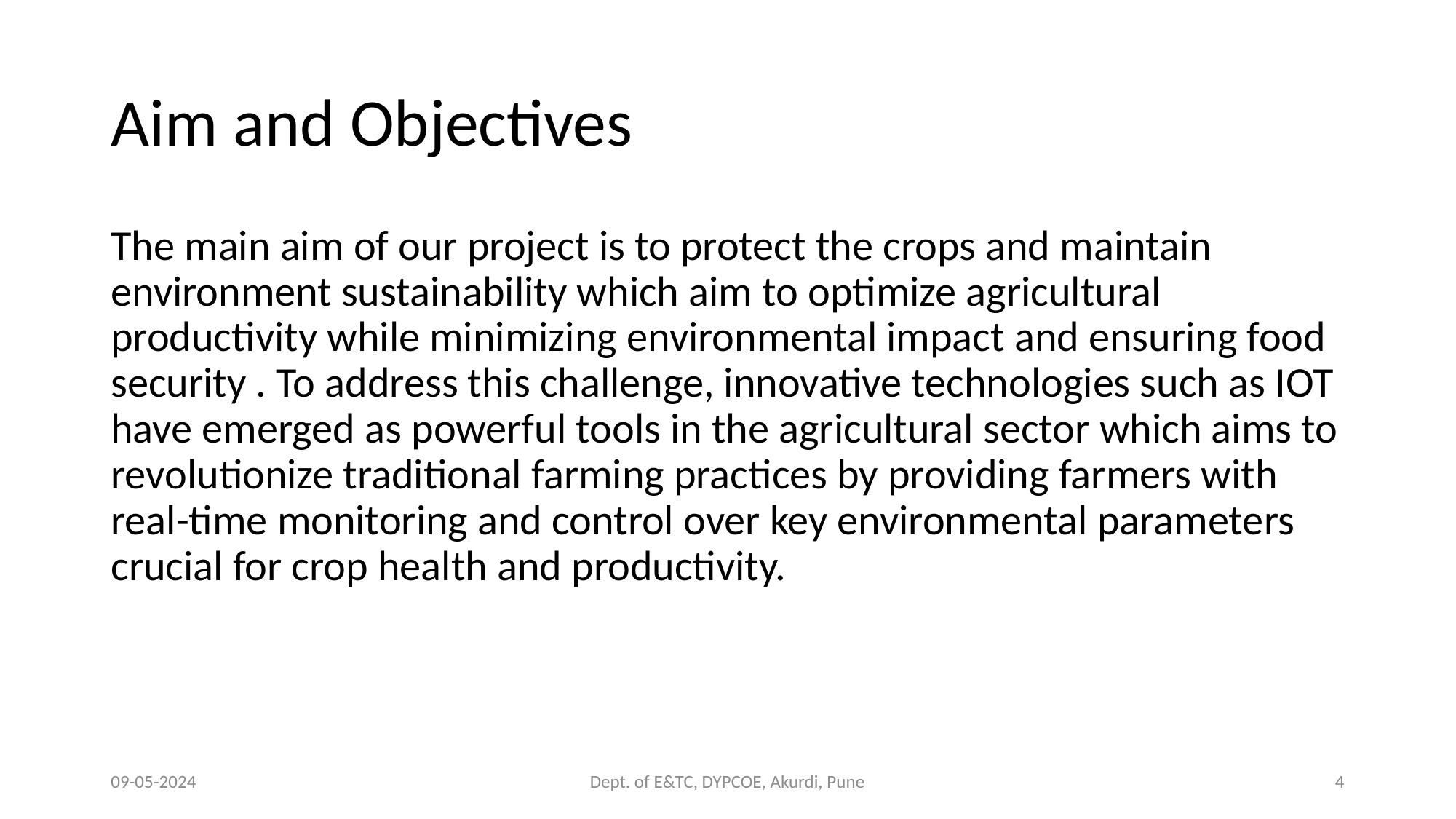

# Aim and Objectives
The main aim of our project is to protect the crops and maintain environment sustainability which aim to optimize agricultural productivity while minimizing environmental impact and ensuring food security . To address this challenge, innovative technologies such as IOT have emerged as powerful tools in the agricultural sector which aims to revolutionize traditional farming practices by providing farmers with real-time monitoring and control over key environmental parameters crucial for crop health and productivity.

09-05-2024
Dept. of E&TC, DYPCOE, Akurdi, Pune
4